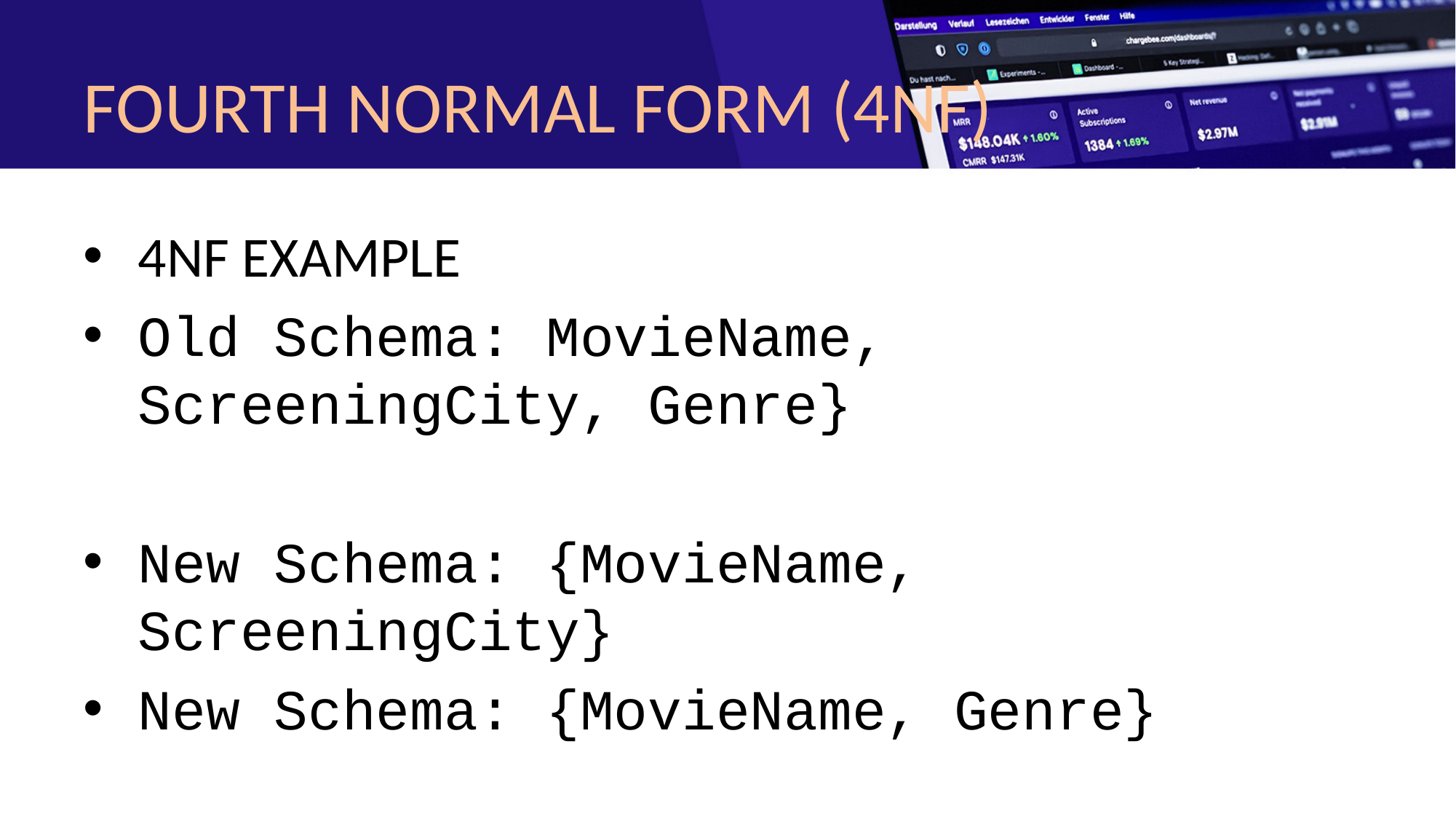

# FOURTH NORMAL FORM (4NF)
4NF EXAMPLE
Old Schema: MovieName, ScreeningCity, Genre}

New Schema: {MovieName, ScreeningCity}
New Schema: {MovieName, Genre}